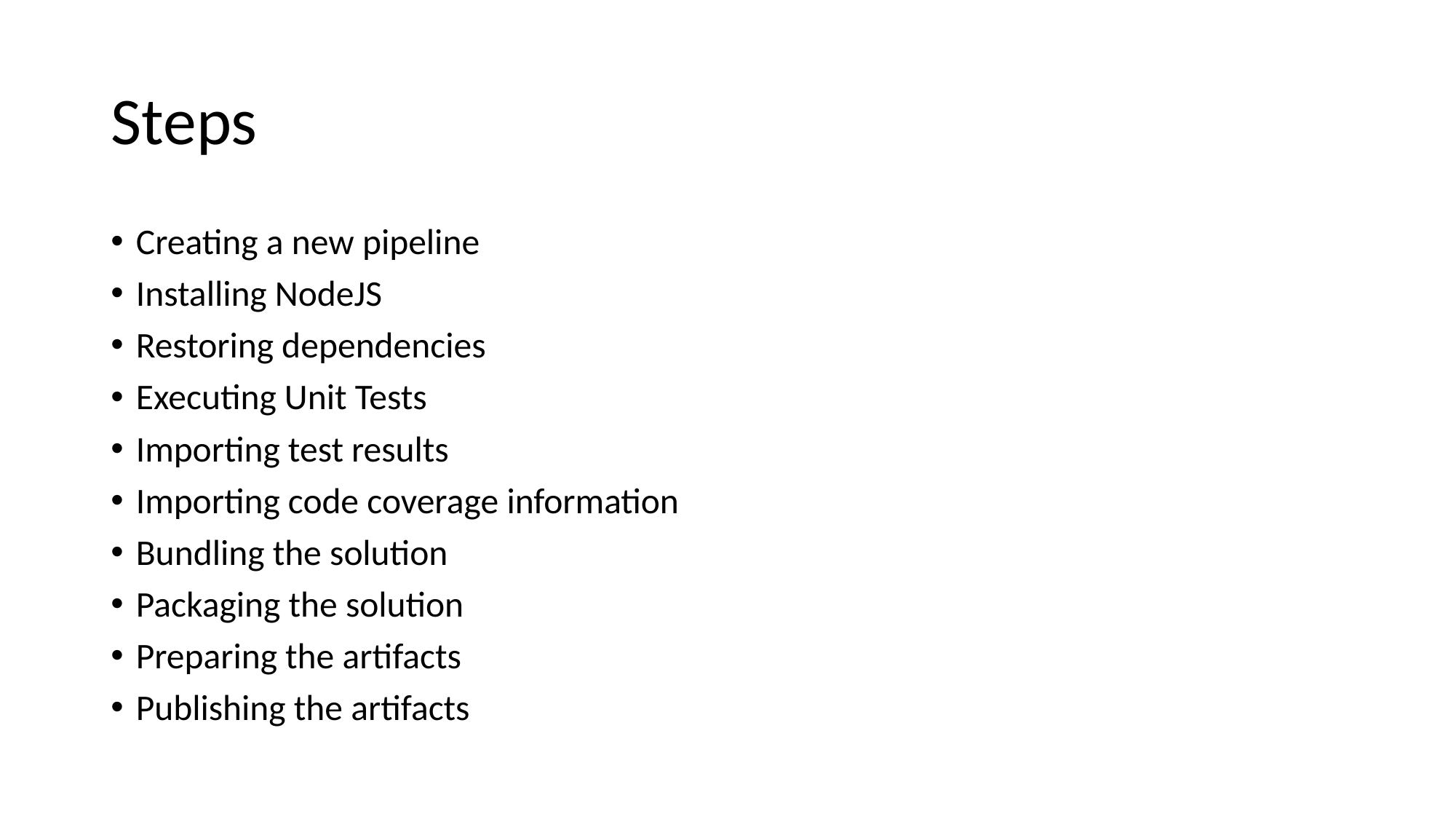

# Steps
Creating a new pipeline
Installing NodeJS
Restoring dependencies
Executing Unit Tests
Importing test results
Importing code coverage information
Bundling the solution
Packaging the solution
Preparing the artifacts
Publishing the artifacts